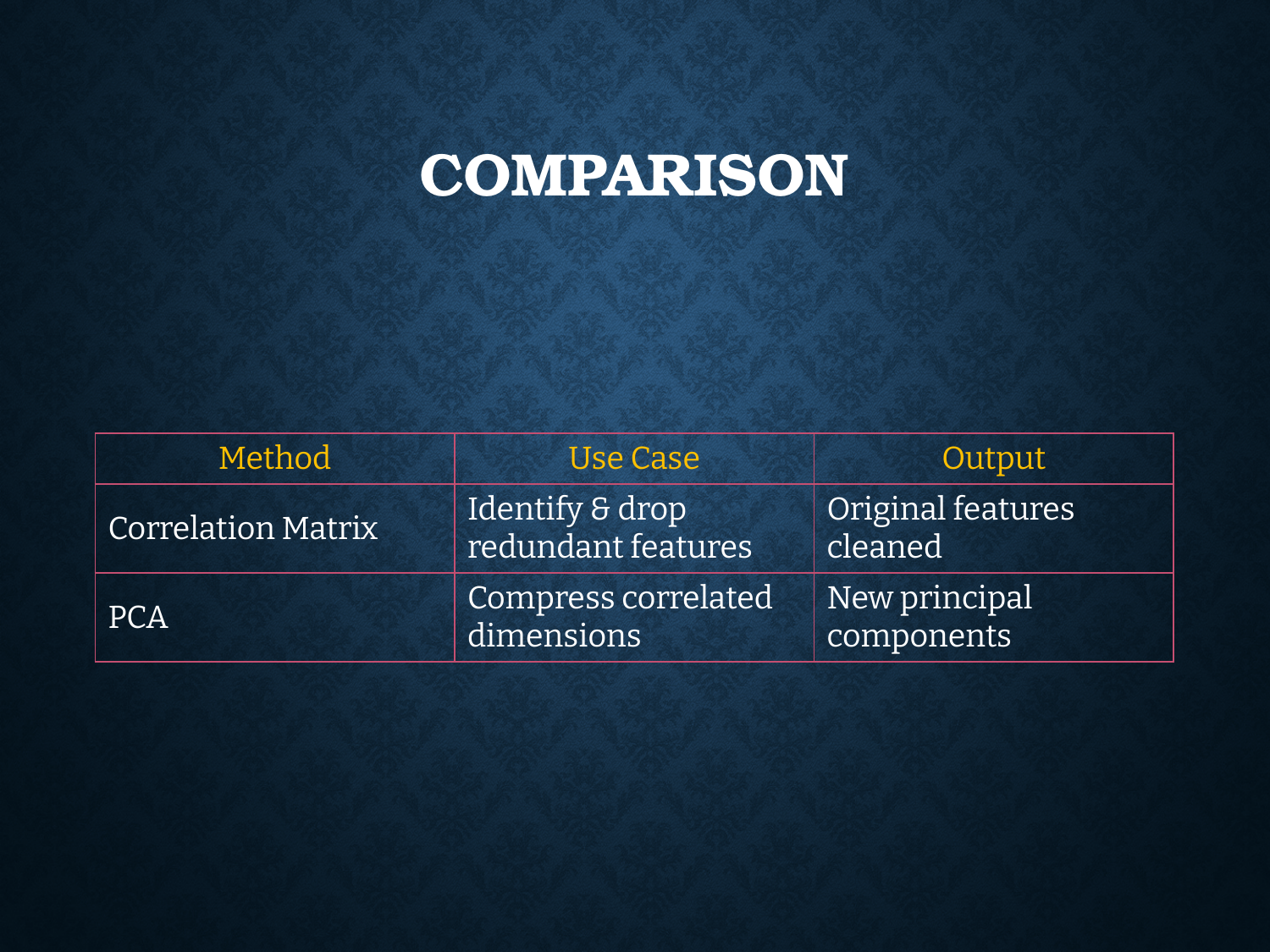

# Comparison
| Method | Use Case | Output |
| --- | --- | --- |
| Correlation Matrix | Identify & drop redundant features | Original features cleaned |
| PCA | Compress correlated dimensions | New principal components |